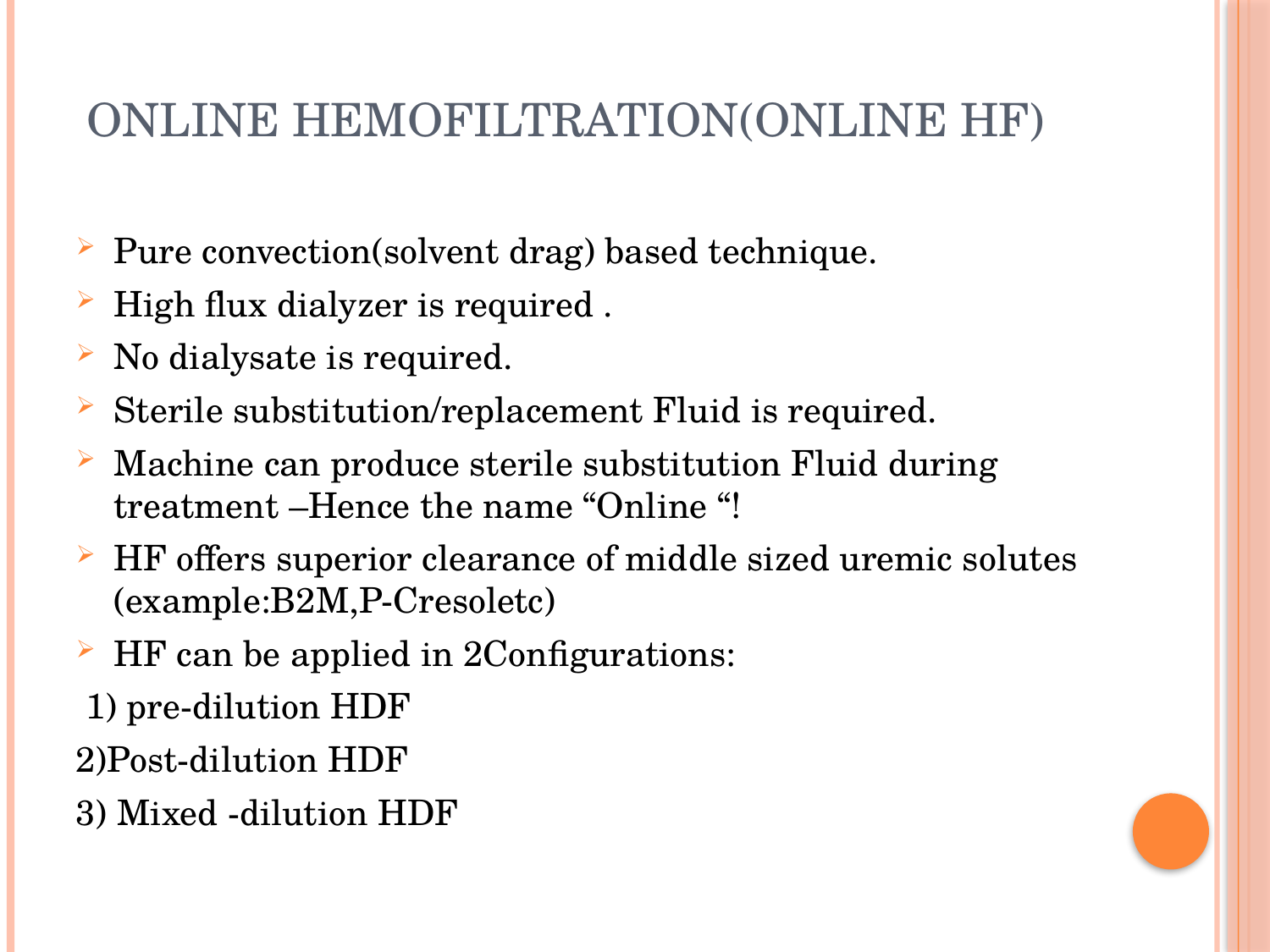

# Online Hemofiltration(online hf)
Pure convection(solvent drag) based technique.
High flux dialyzer is required .
No dialysate is required.
Sterile substitution/replacement Fluid is required.
Machine can produce sterile substitution Fluid during treatment –Hence the name “Online “!
HF offers superior clearance of middle sized uremic solutes (example:B2M,P-Cresoletc)
HF can be applied in 2Configurations:
 1) pre-dilution HDF
2)Post-dilution HDF
3) Mixed -dilution HDF